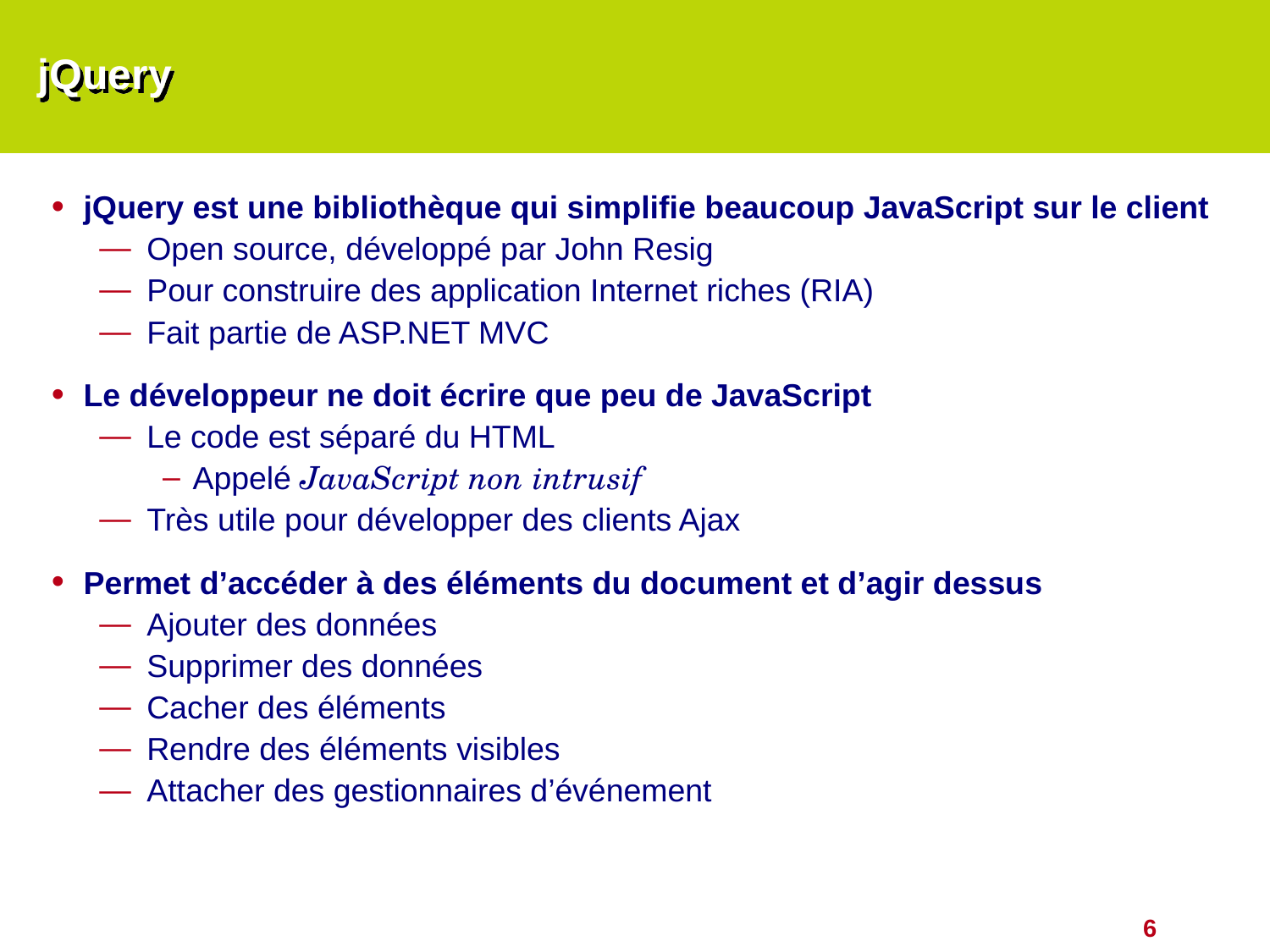

# jQuery
jQuery est une bibliothèque qui simplifie beaucoup JavaScript sur le client
Open source, développé par John Resig
Pour construire des application Internet riches (RIA)
Fait partie de ASP.NET MVC
Le développeur ne doit écrire que peu de JavaScript
Le code est séparé du HTML
Appelé JavaScript non intrusif
Très utile pour développer des clients Ajax
Permet d’accéder à des éléments du document et d’agir dessus
Ajouter des données
Supprimer des données
Cacher des éléments
Rendre des éléments visibles
Attacher des gestionnaires d’événement